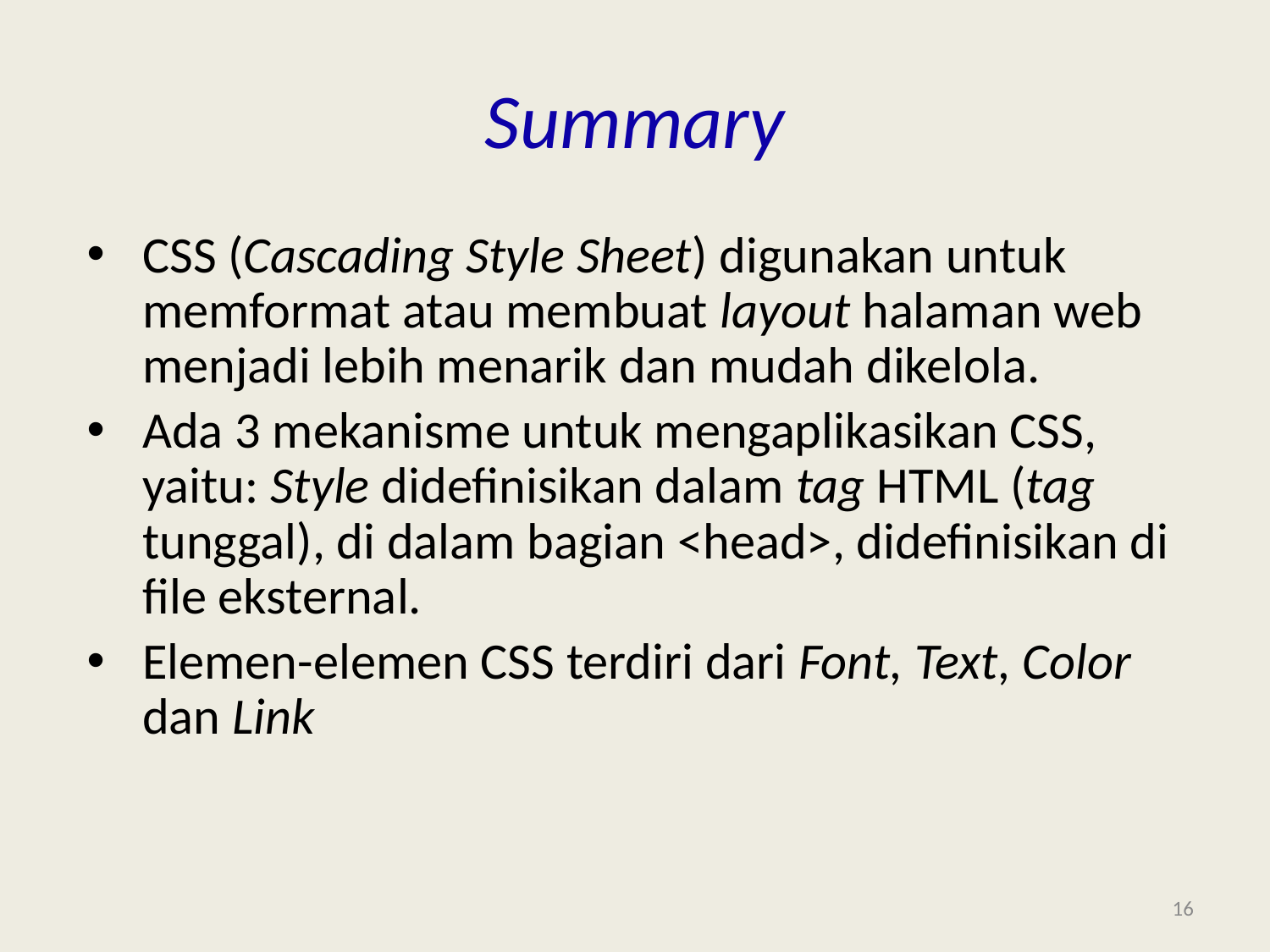

# Summary
CSS (Cascading Style Sheet) digunakan untuk memformat atau membuat layout halaman web menjadi lebih menarik dan mudah dikelola.
Ada 3 mekanisme untuk mengaplikasikan CSS, yaitu: Style didefinisikan dalam tag HTML (tag tunggal), di dalam bagian <head>, didefinisikan di file eksternal.
Elemen-elemen CSS terdiri dari Font, Text, Color dan Link

16